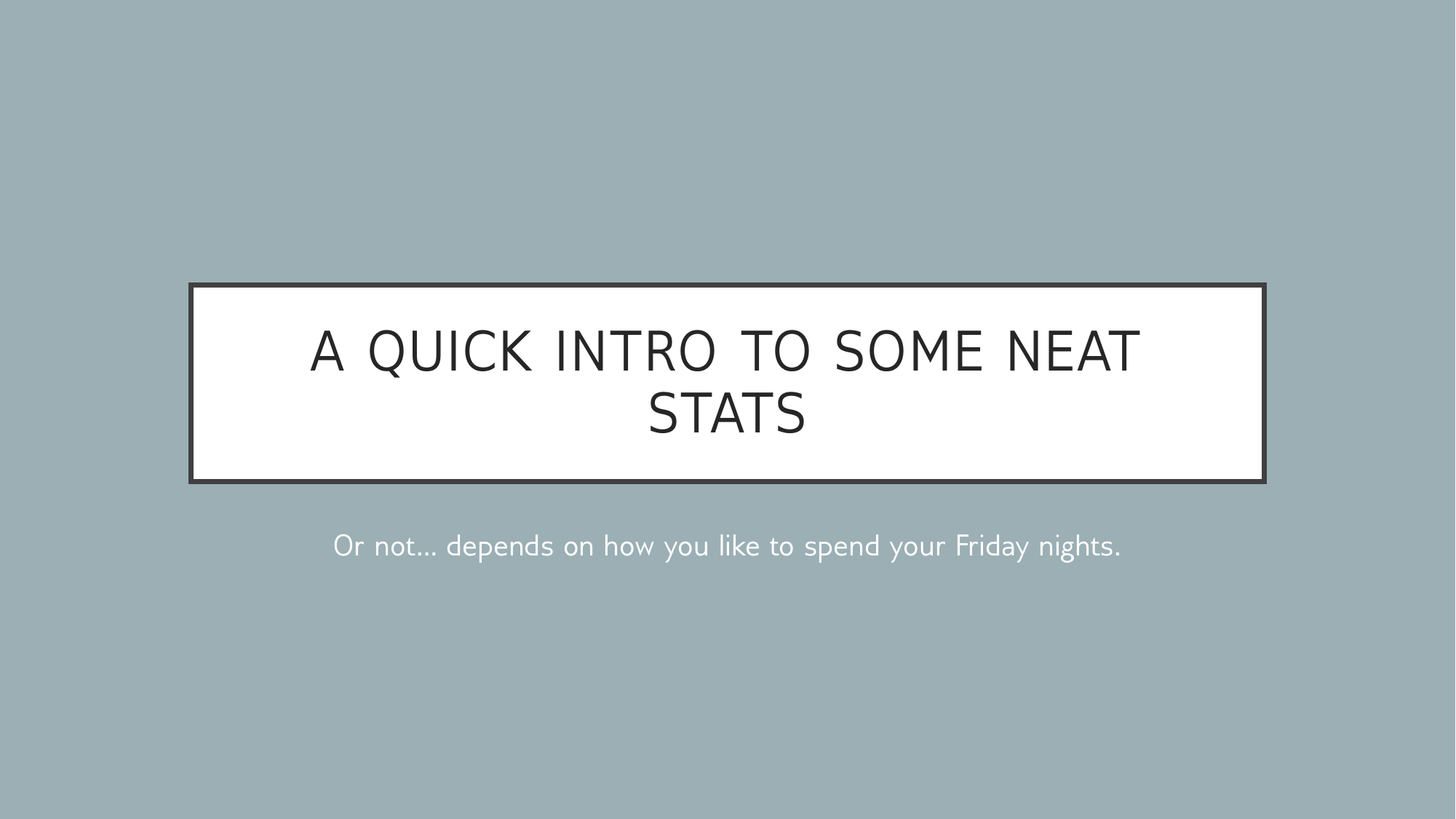

# A quick Intro to Some Neat Stats
Or not… depends on how you like to spend your Friday nights.